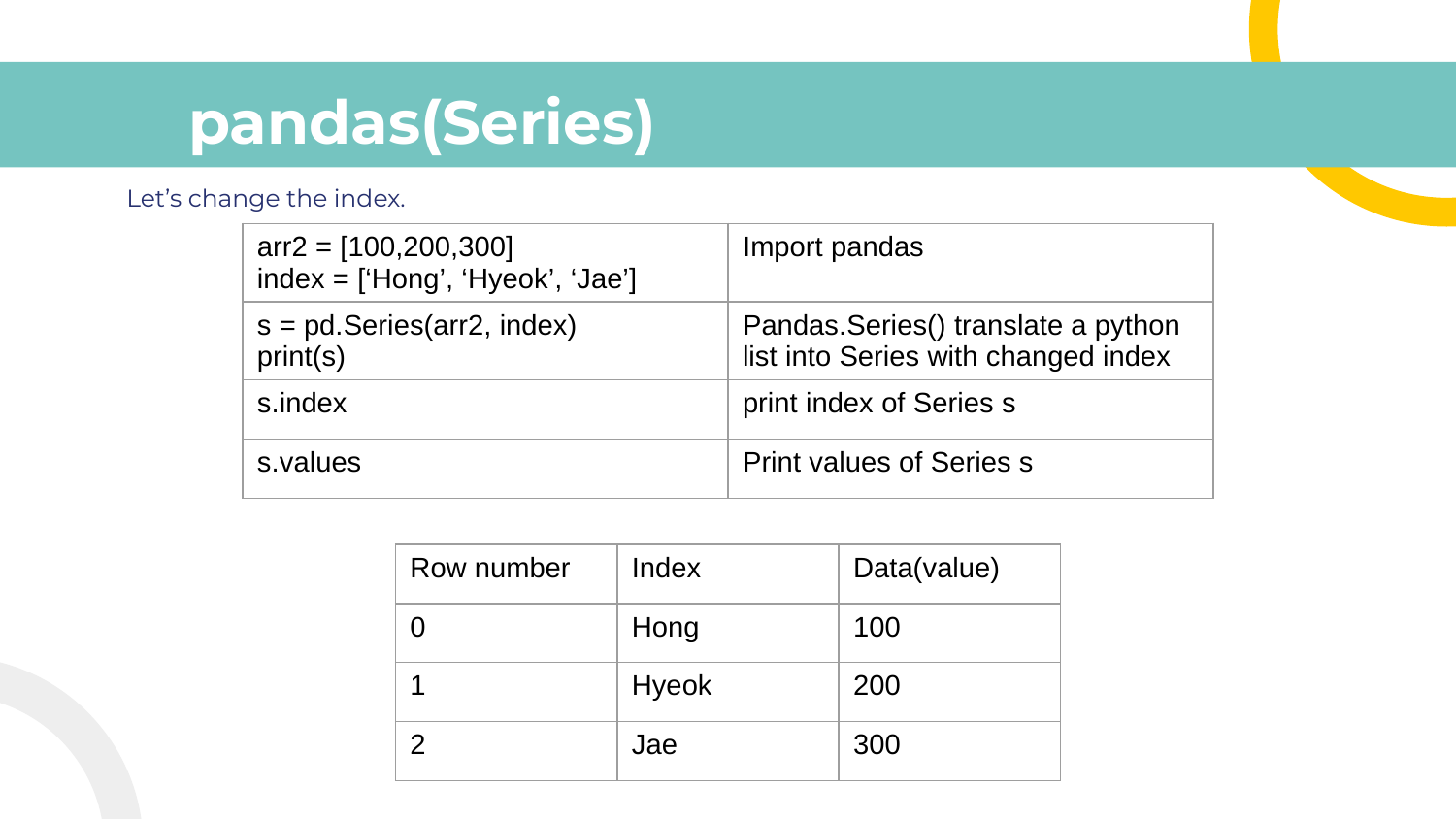

# pandas(Series)
Let’s change the index.
| arr2 = [100,200,300] index = [‘Hong’, ‘Hyeok’, ‘Jae’] | Import pandas |
| --- | --- |
| s = pd.Series(arr2, index) print(s) | Pandas.Series() translate a python list into Series with changed index |
| s.index | print index of Series s |
| s.values | Print values of Series s |
| Row number | Index | Data(value) |
| --- | --- | --- |
| 0 | Hong | 100 |
| 1 | Hyeok | 200 |
| 2 | Jae | 300 |